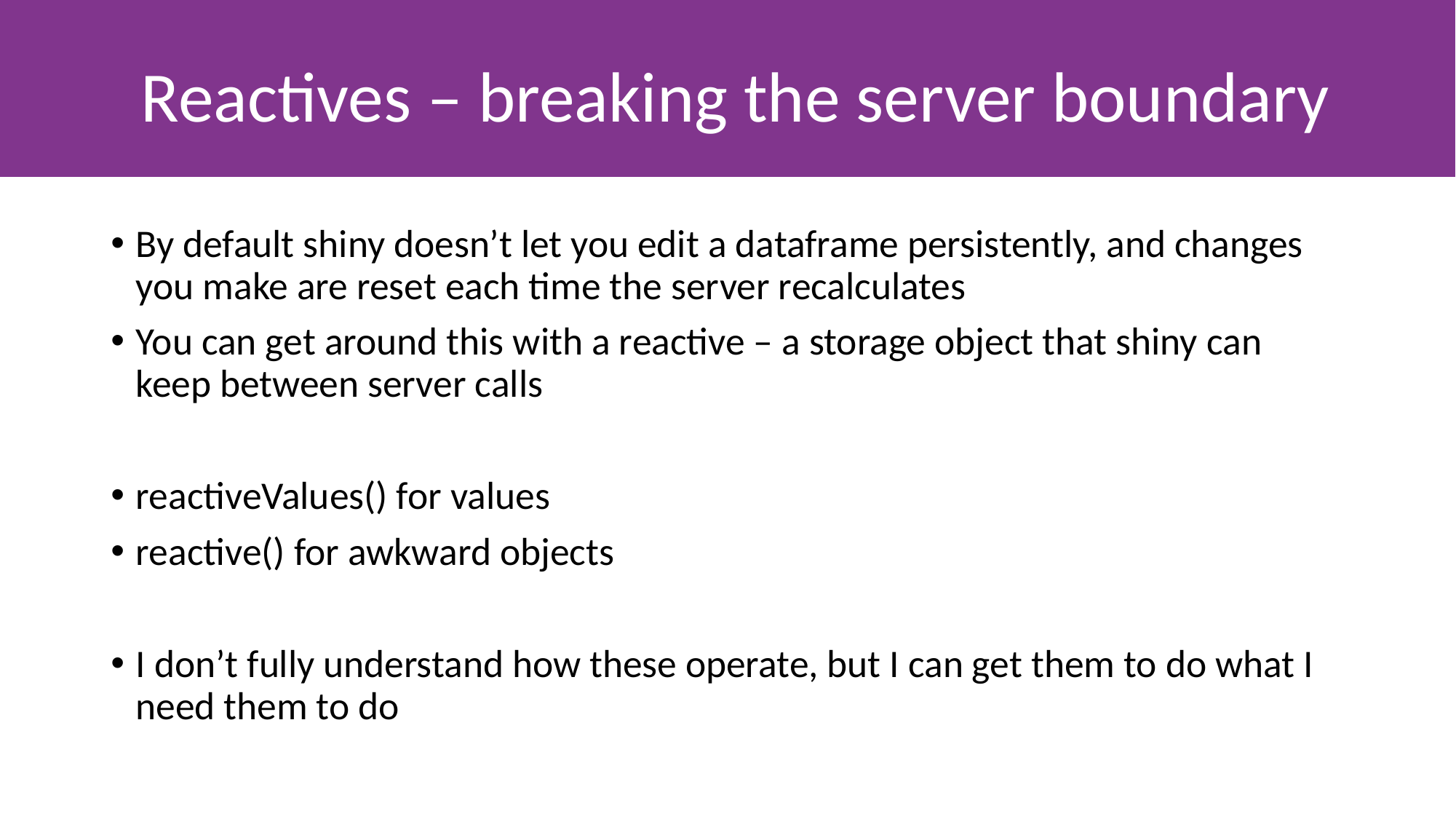

Reactives – breaking the server boundary
By default shiny doesn’t let you edit a dataframe persistently, and changes you make are reset each time the server recalculates
You can get around this with a reactive – a storage object that shiny can keep between server calls

reactiveValues() for values
reactive() for awkward objects

I don’t fully understand how these operate, but I can get them to do what I need them to do